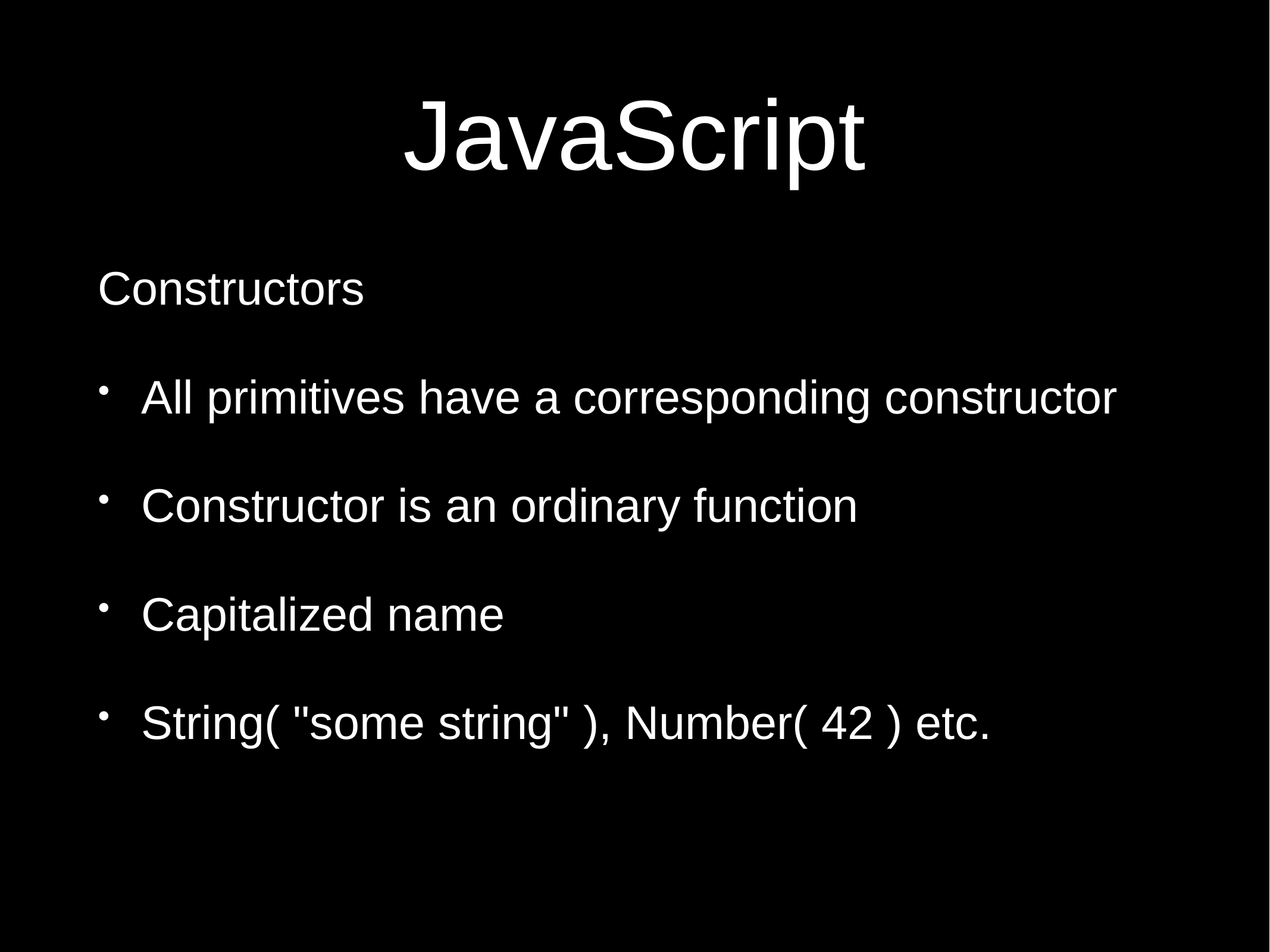

# JavaScript
Constructors
All primitives have a corresponding constructor
Constructor is an ordinary function
Capitalized name
String( "some string" ), Number( 42 ) etc.